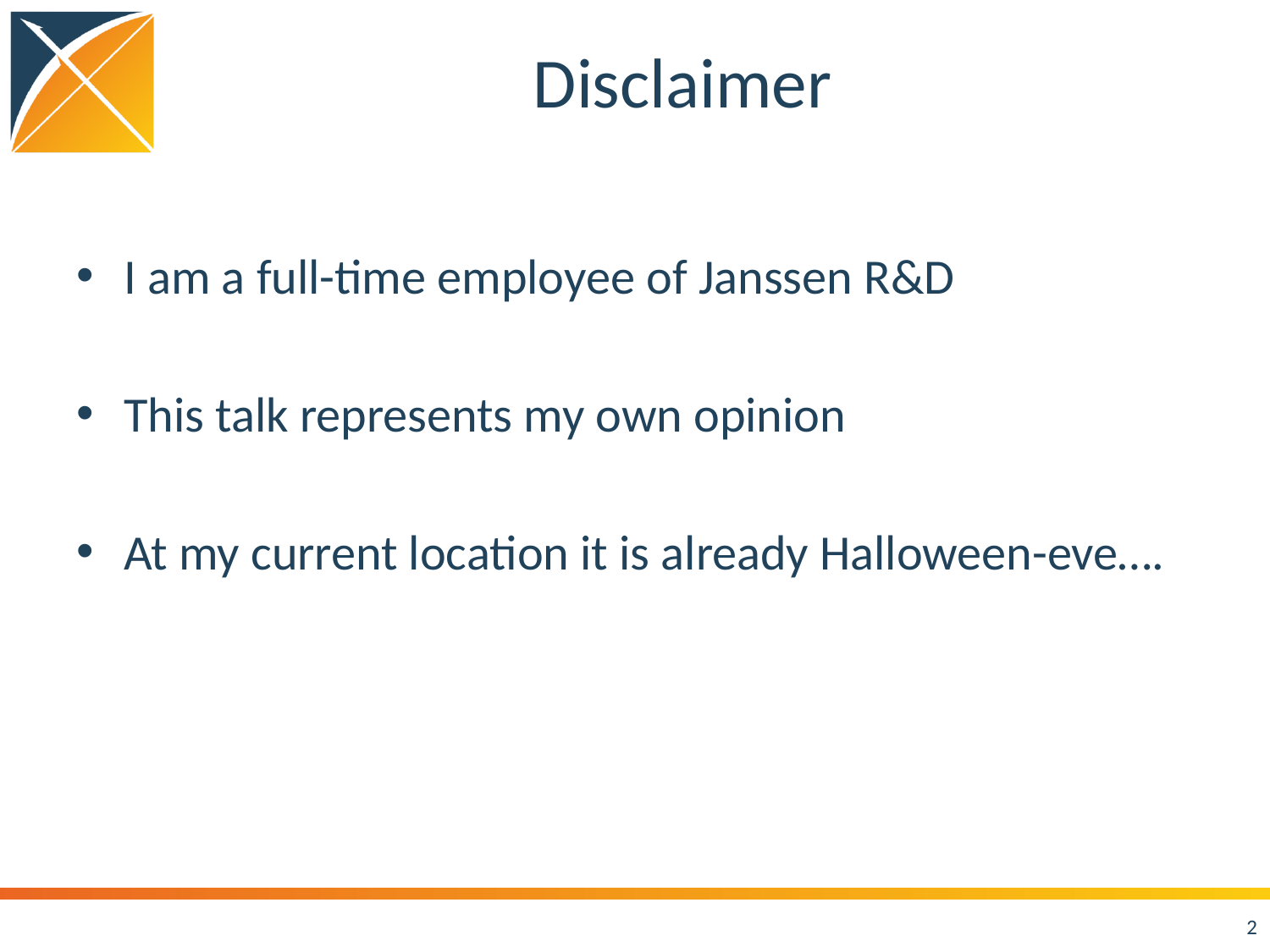

# Disclaimer

I am a full-time employee of Janssen R&D

This talk represents my own opinion

At my current location it is already Halloween-eve….
2